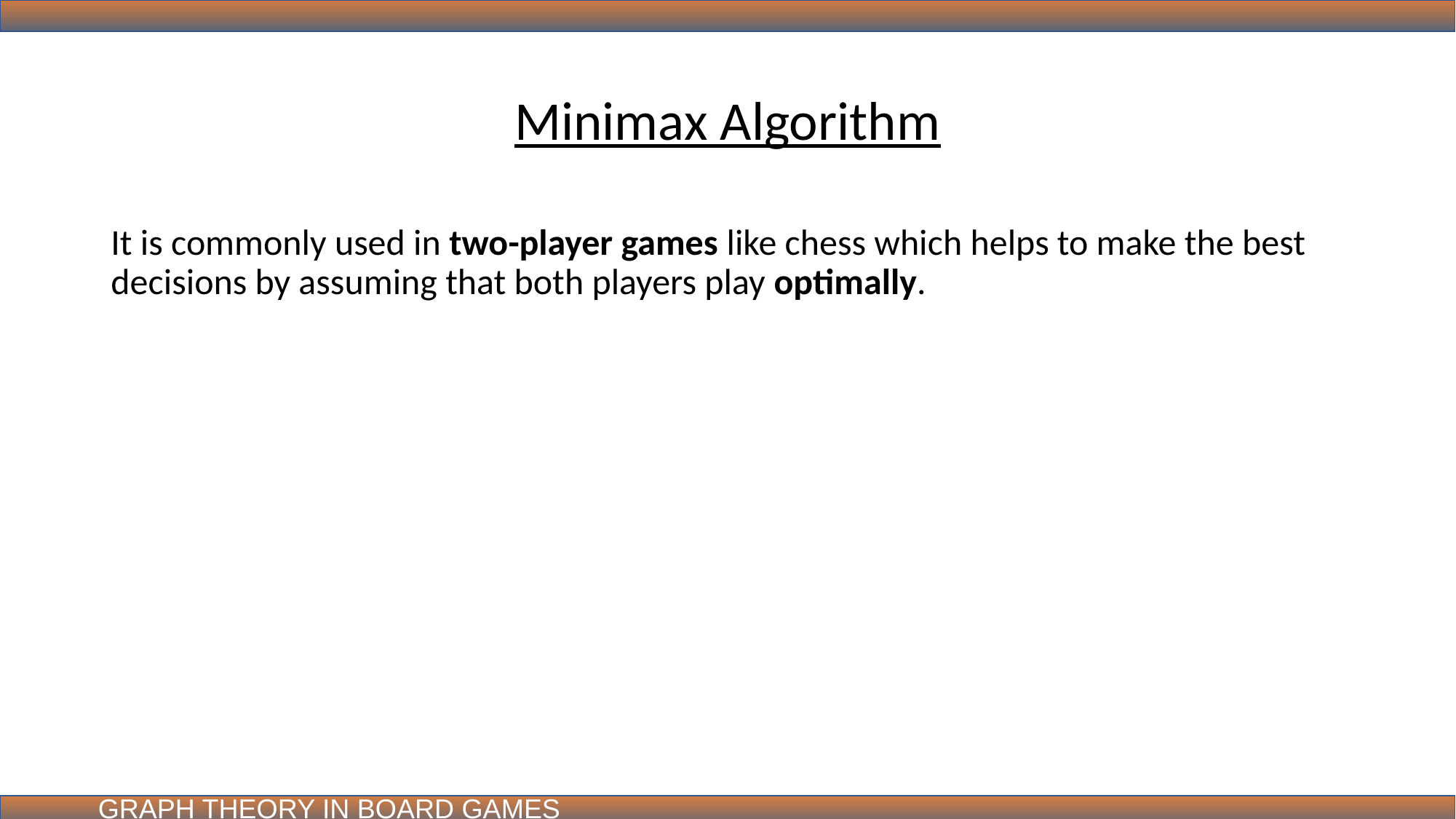

# Minimax Algorithm
It is commonly used in two-player games like chess which helps to make the best decisions by assuming that both players play optimally.
GRAPH THEORY IN BOARD GAMES